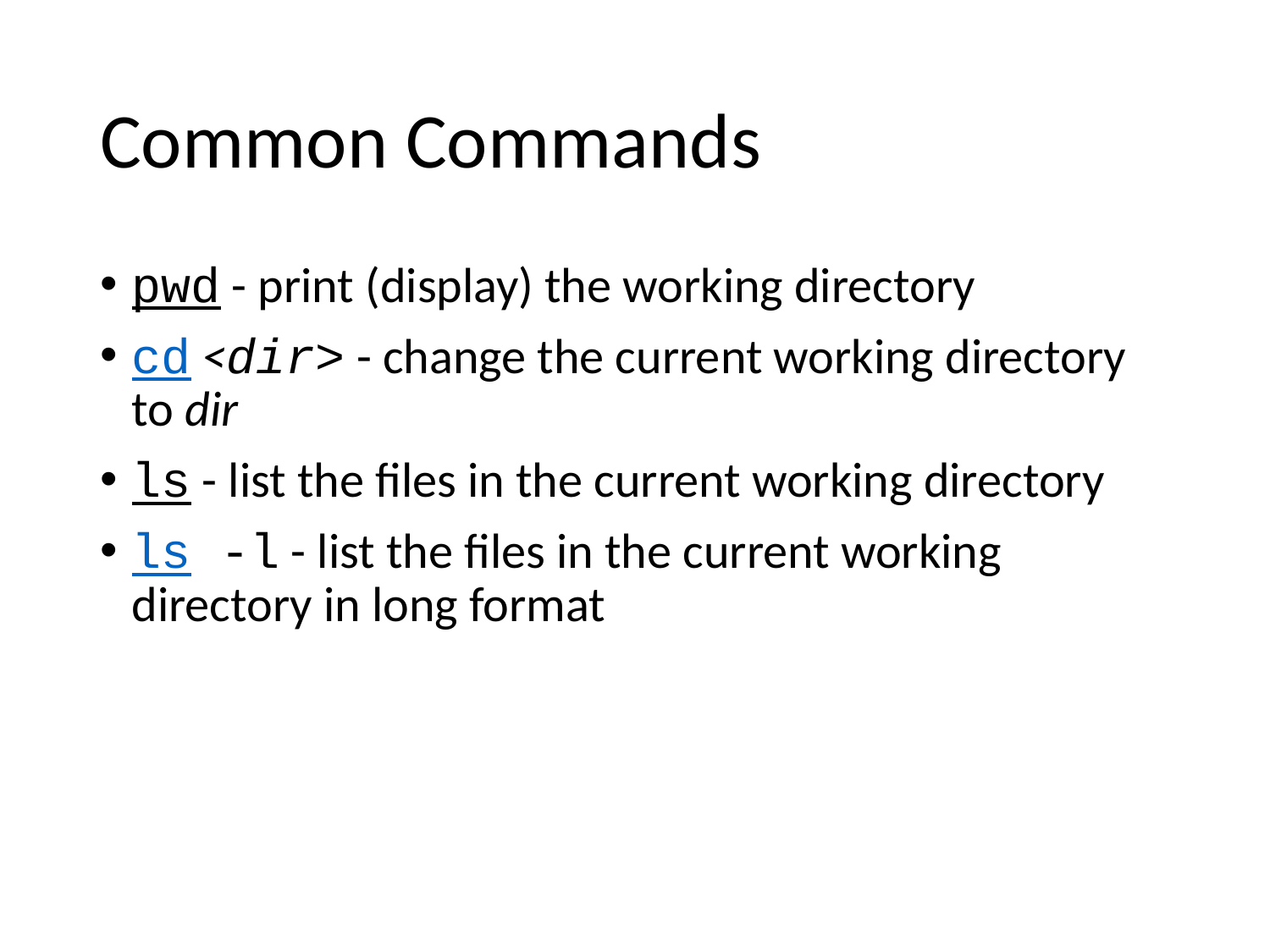

# Common Commands
pwd - print (display) the working directory
cd <dir> - change the current working directory to dir
ls - list the files in the current working directory
ls -l - list the files in the current working directory in long format